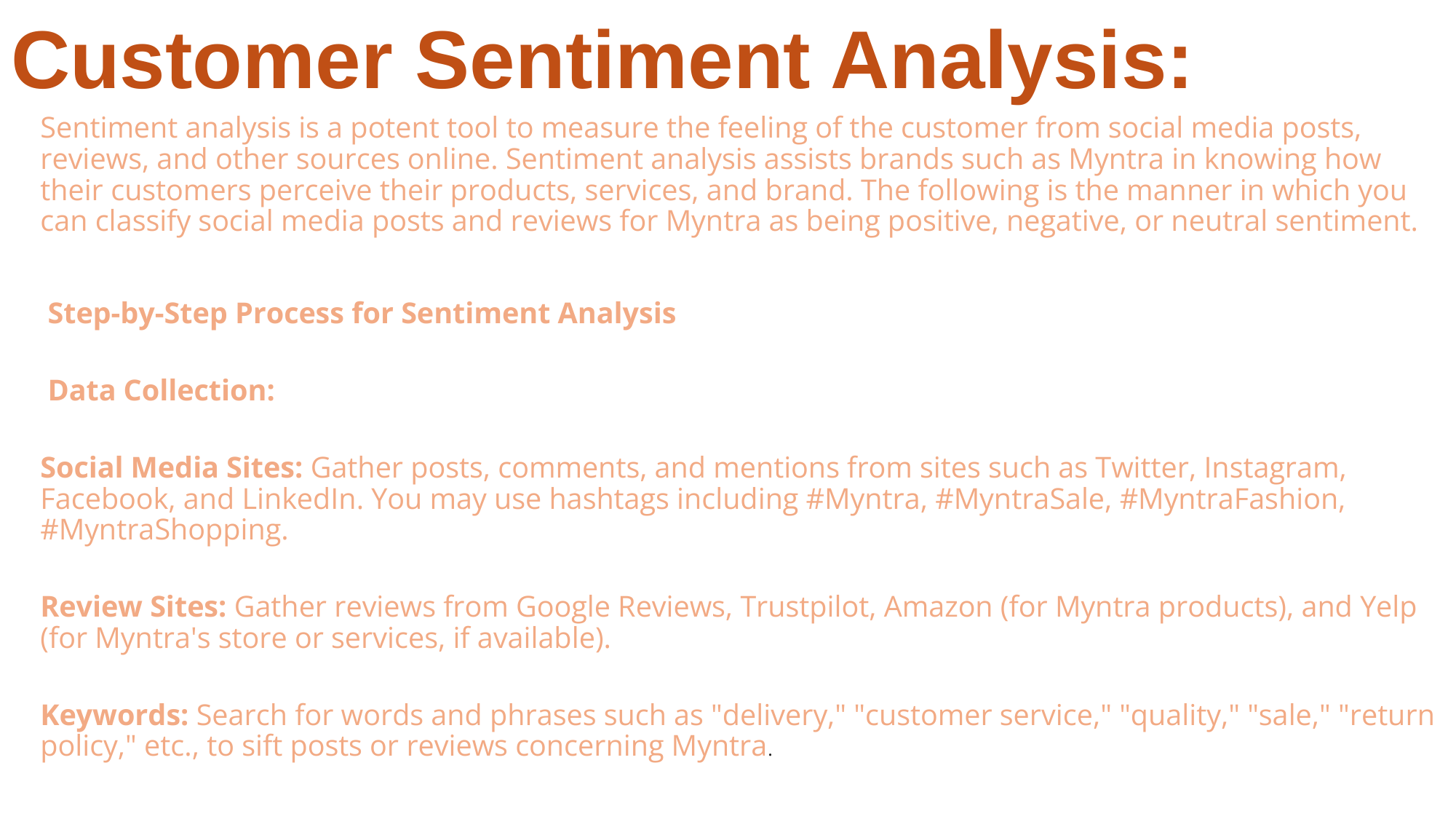

# Customer Sentiment Analysis:
Sentiment analysis is a potent tool to measure the feeling of the customer from social media posts, reviews, and other sources online. Sentiment analysis assists brands such as Myntra in knowing how their customers perceive their products, services, and brand. The following is the manner in which you can classify social media posts and reviews for Myntra as being positive, negative, or neutral sentiment.

 Step-by-Step Process for Sentiment Analysis
 Data Collection:
Social Media Sites: Gather posts, comments, and mentions from sites such as Twitter, Instagram, Facebook, and LinkedIn. You may use hashtags including #Myntra, #MyntraSale, #MyntraFashion, #MyntraShopping.
Review Sites: Gather reviews from Google Reviews, Trustpilot, Amazon (for Myntra products), and Yelp (for Myntra's store or services, if available).
Keywords: Search for words and phrases such as "delivery," "customer service," "quality," "sale," "return policy," etc., to sift posts or reviews concerning Myntra.